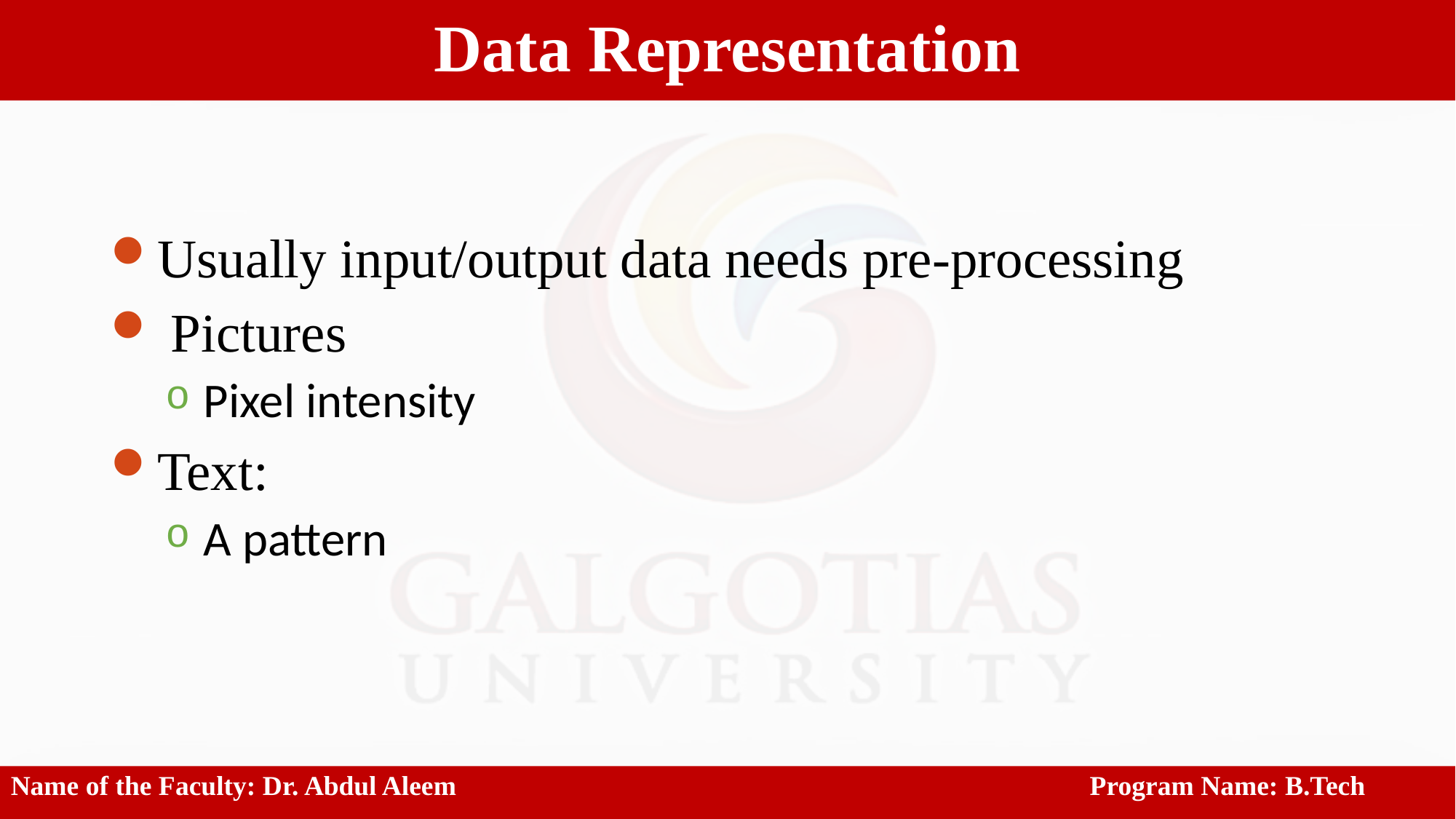

Data Representation
Usually input/output data needs pre‐processing
 Pictures
 Pixel intensity
Text:
 A pattern

Name of the Faculty: Dr. Abdul Aleem					              Program Name: B.Tech